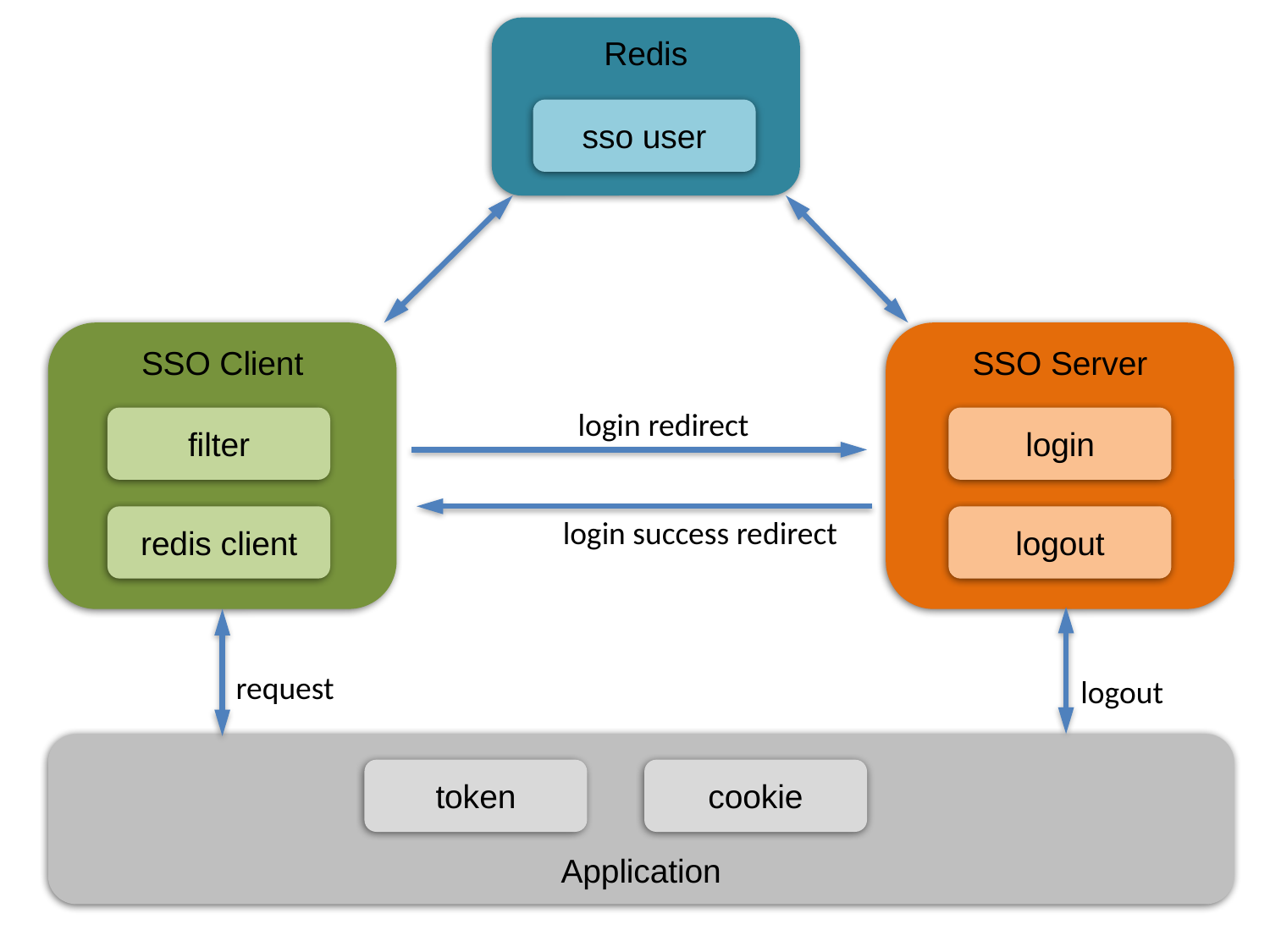

Redis
sso user
SSO Client
SSO Server
login redirect
filter
login
redis client
logout
login success redirect
request
logout
Application
token
cookie